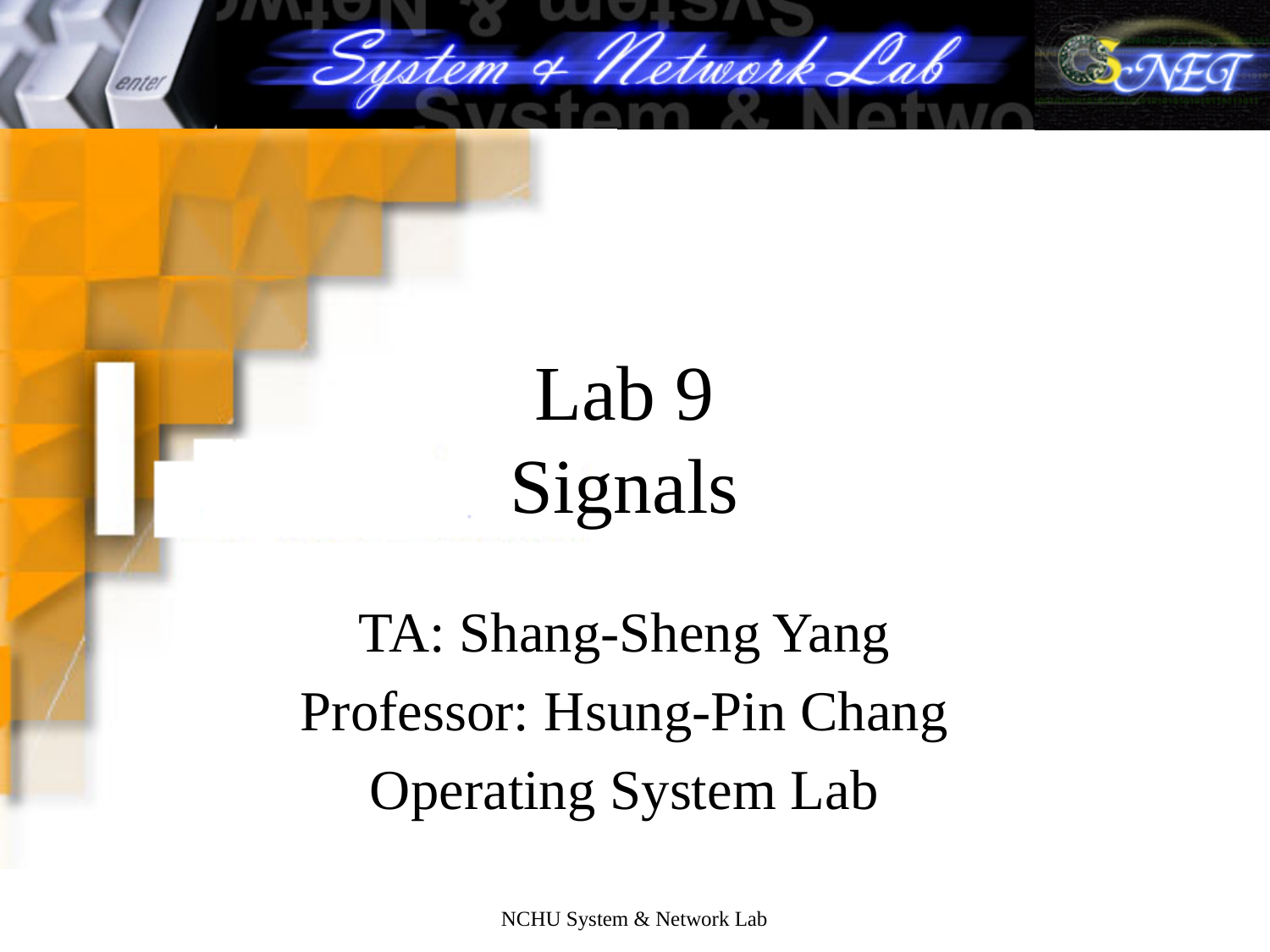

# Lab 9 Signals
TA: Shang-Sheng Yang
Professor: Hsung-Pin Chang
Operating System Lab